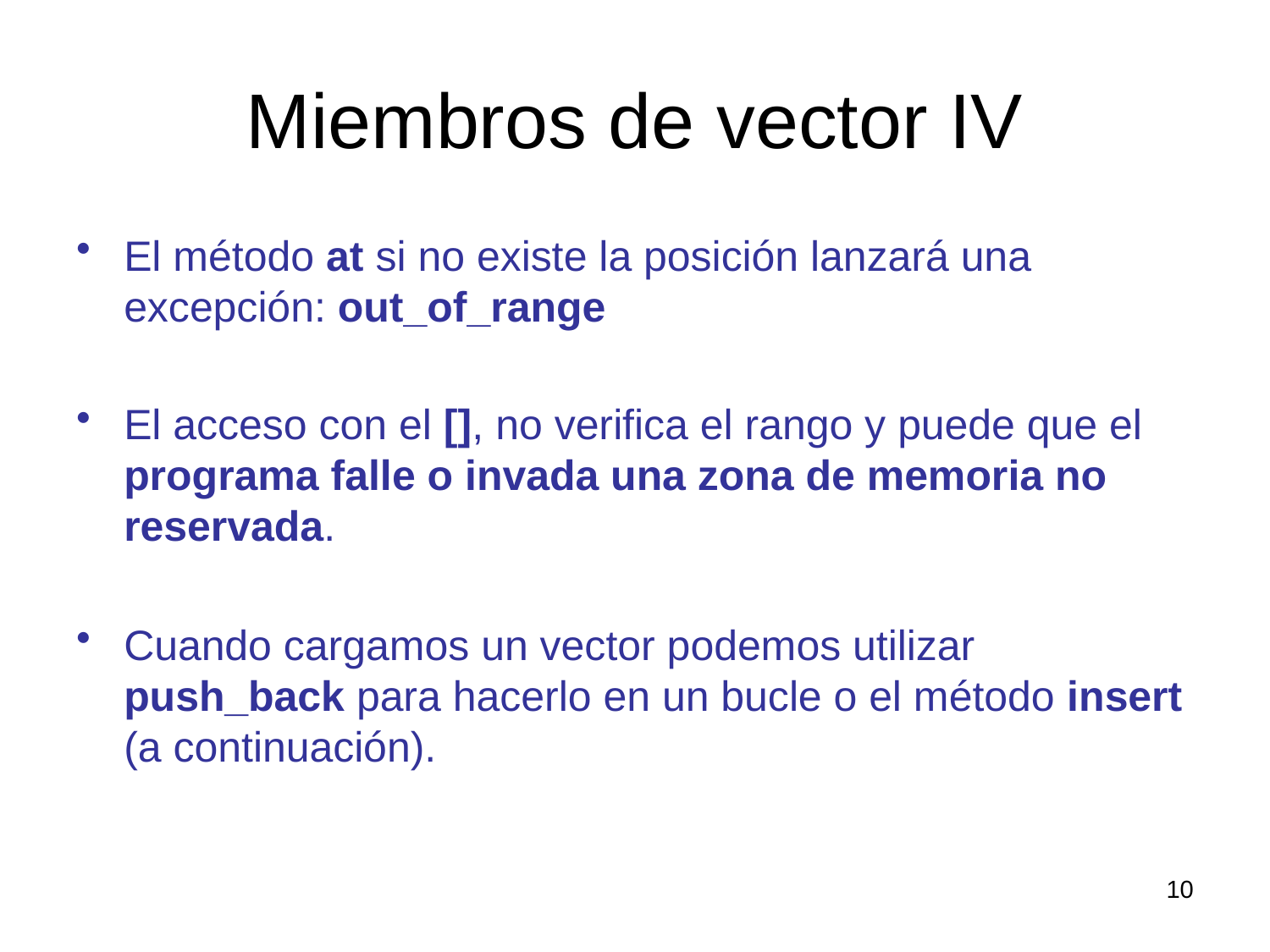

# Miembros de vector IV
El método at si no existe la posición lanzará una excepción: out_of_range

El acceso con el [], no verifica el rango y puede que el programa falle o invada una zona de memoria no reservada.

Cuando cargamos un vector podemos utilizar push_back para hacerlo en un bucle o el método insert (a continuación).
10